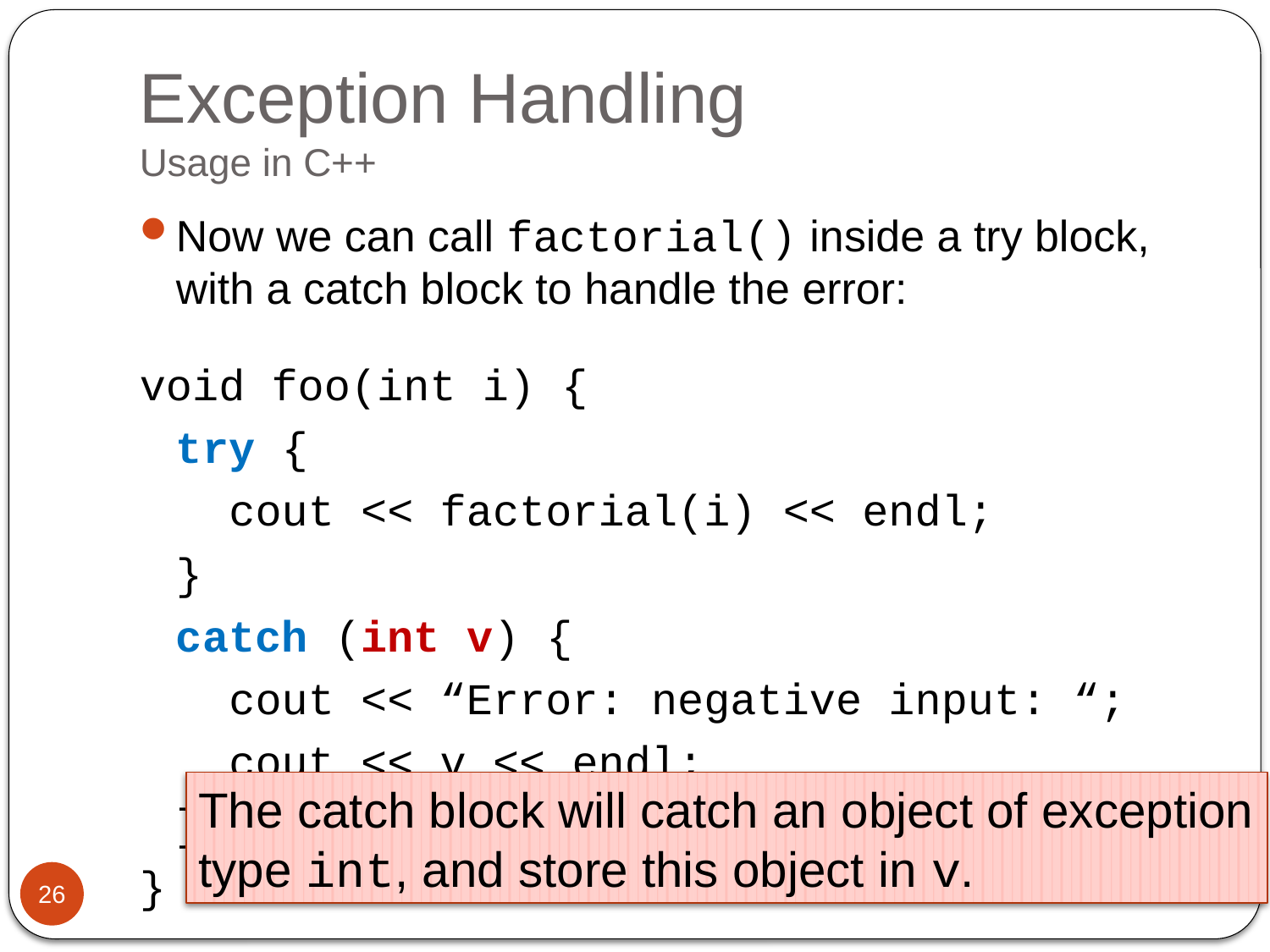

# Exception Handling Usage in C++
Now we can call factorial() inside a try block, with a catch block to handle the error:

void foo(int i) {
	try {
	  cout << factorial(i) << endl;
	}
	catch (int v) {
	  cout << “Error: negative input: “;
	  cout << v << endl;
	}
}
The catch block will catch an object of exception
type int, and store this object in v.
26